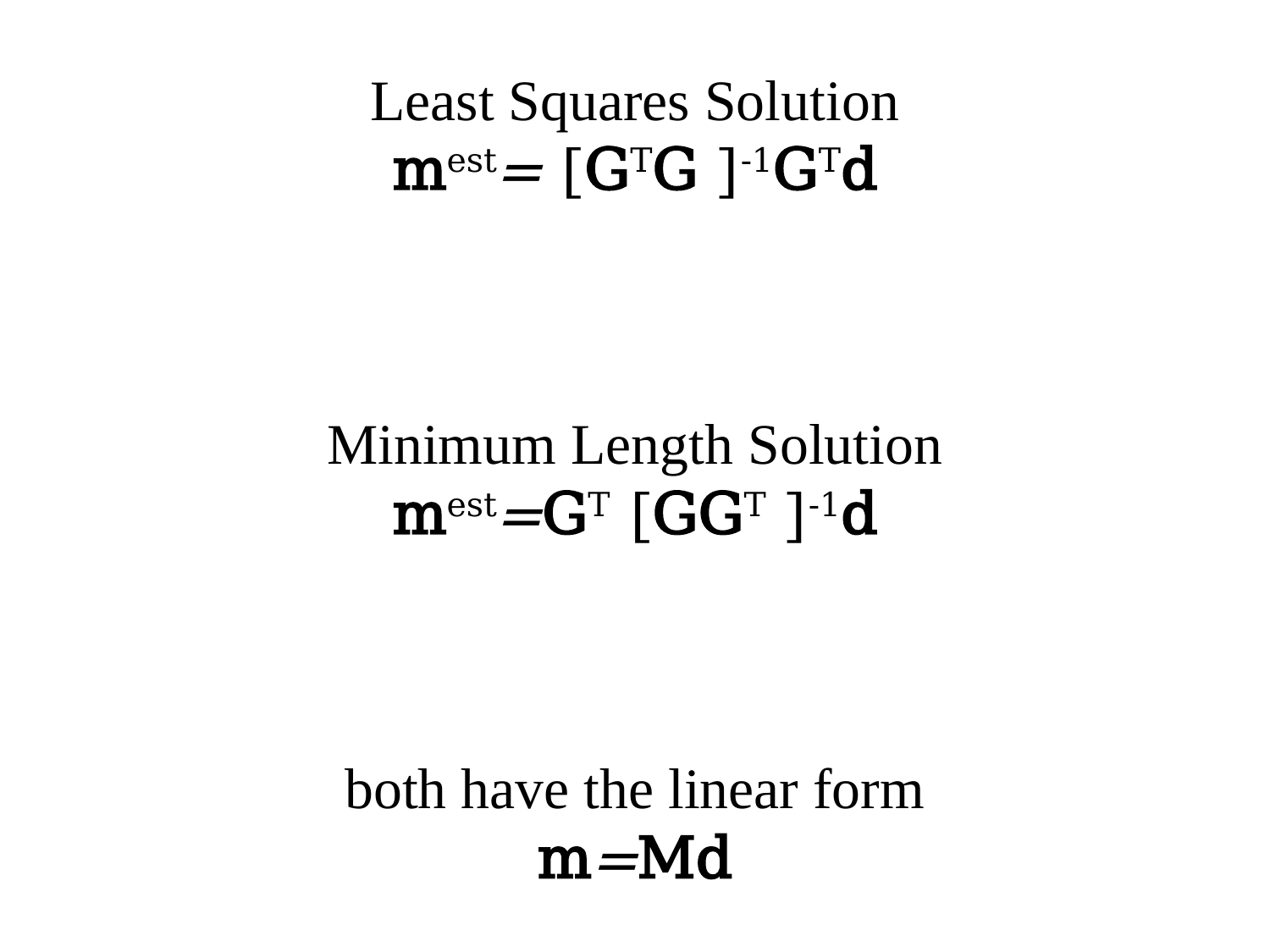

Least Squares Solution
mest= [GTG ]-1GTd

Minimum Length Solution
mest=GT [GGT ]-1d

both have the linear form
m=Md